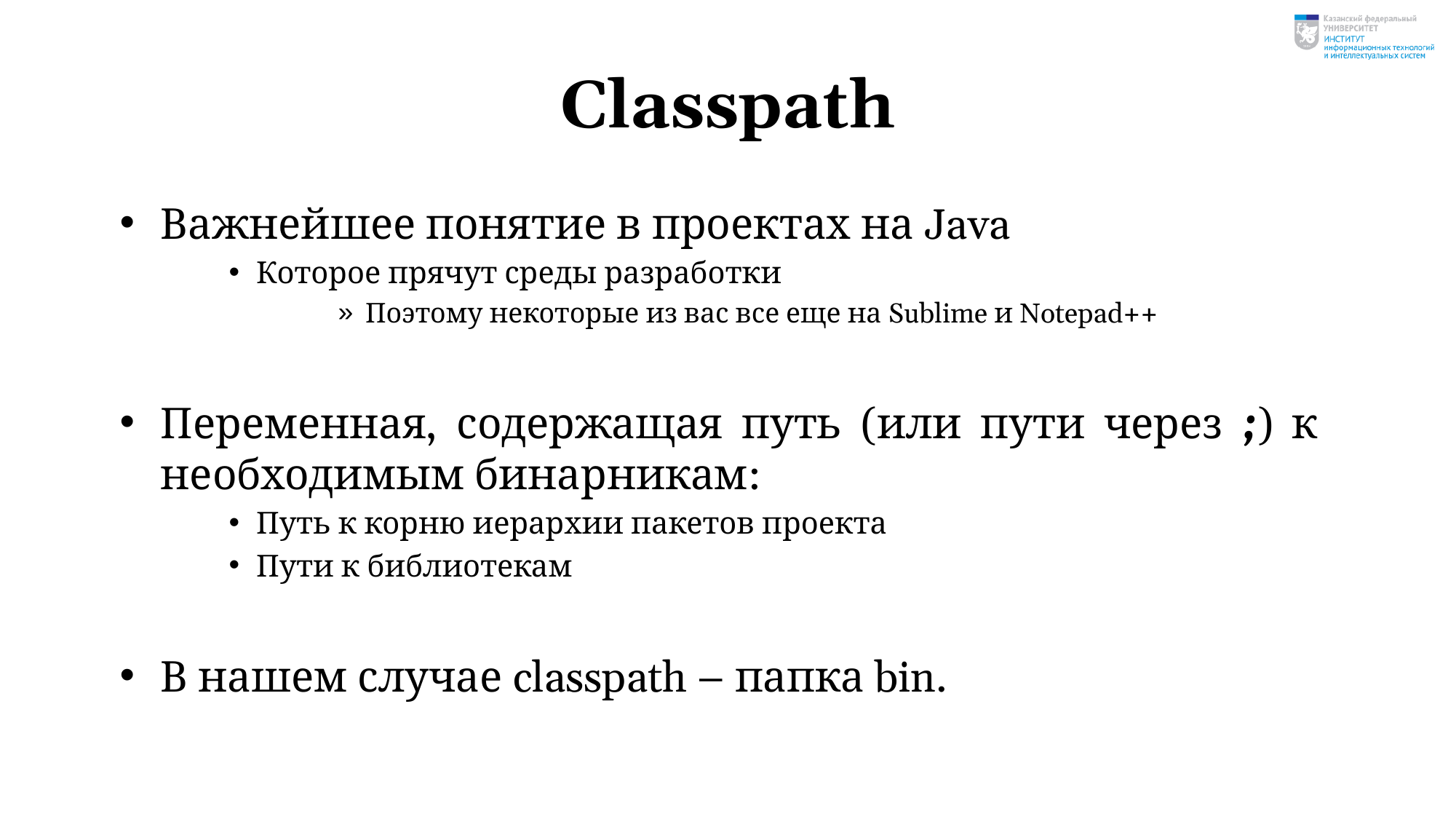

# Classpath
Важнейшее понятие в проектах на Java
Которое прячут среды разработки
Поэтому некоторые из вас все еще на Sublime и Notepad++

Переменная, содержащая путь (или пути через ;) к необходимым бинарникам:
Путь к корню иерархии пакетов проекта
Пути к библиотекам

В нашем случае classpath – папка bin.